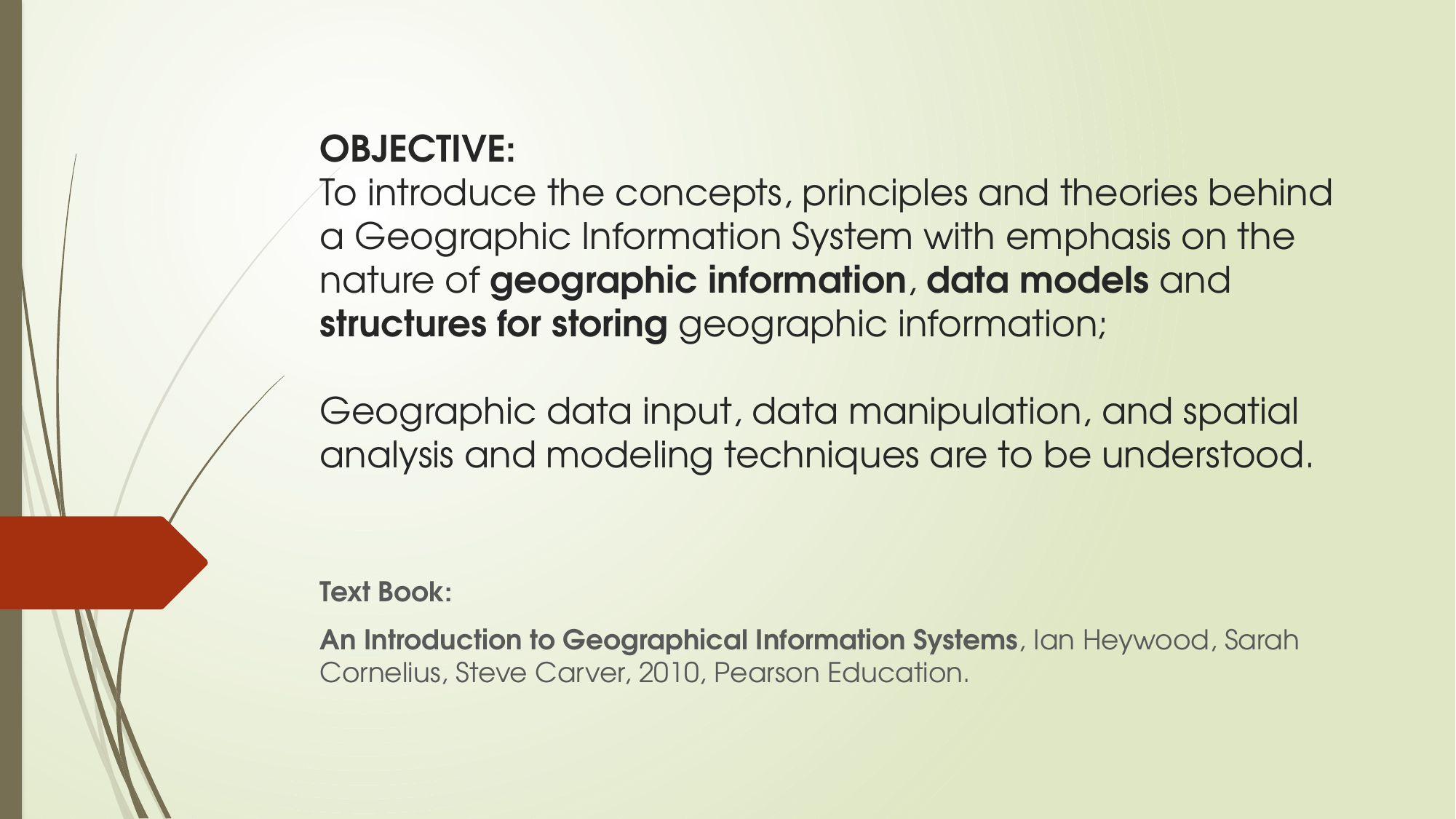

# OBJECTIVE: To introduce the concepts, principles and theories behind a Geographic Information System with emphasis on the nature of geographic information, data models and structures for storing geographic information; Geographic data input, data manipulation, and spatial analysis and modeling techniques are to be understood.
Text Book:
An Introduction to Geographical Information Systems, Ian Heywood, Sarah Cornelius, Steve Carver, 2010, Pearson Education.